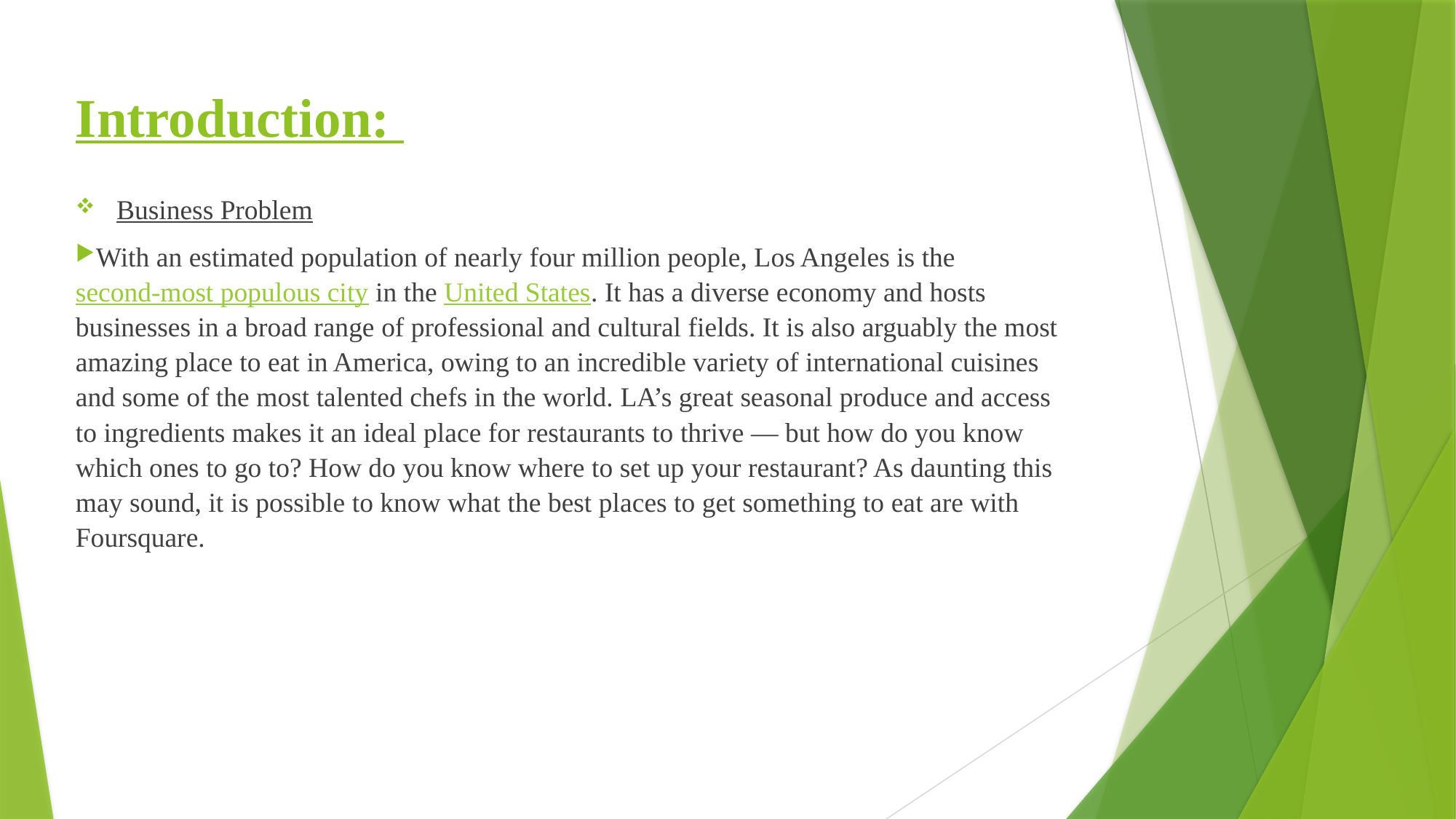

# Introduction:
Business Problem
With an estimated population of nearly four million people, Los Angeles is the second-most populous city in the United States. It has a diverse economy and hosts businesses in a broad range of professional and cultural fields. It is also arguably the most amazing place to eat in America, owing to an incredible variety of international cuisines and some of the most talented chefs in the world. LA’s great seasonal produce and access to ingredients makes it an ideal place for restaurants to thrive — but how do you know which ones to go to? How do you know where to set up your restaurant? As daunting this may sound, it is possible to know what the best places to get something to eat are with Foursquare.